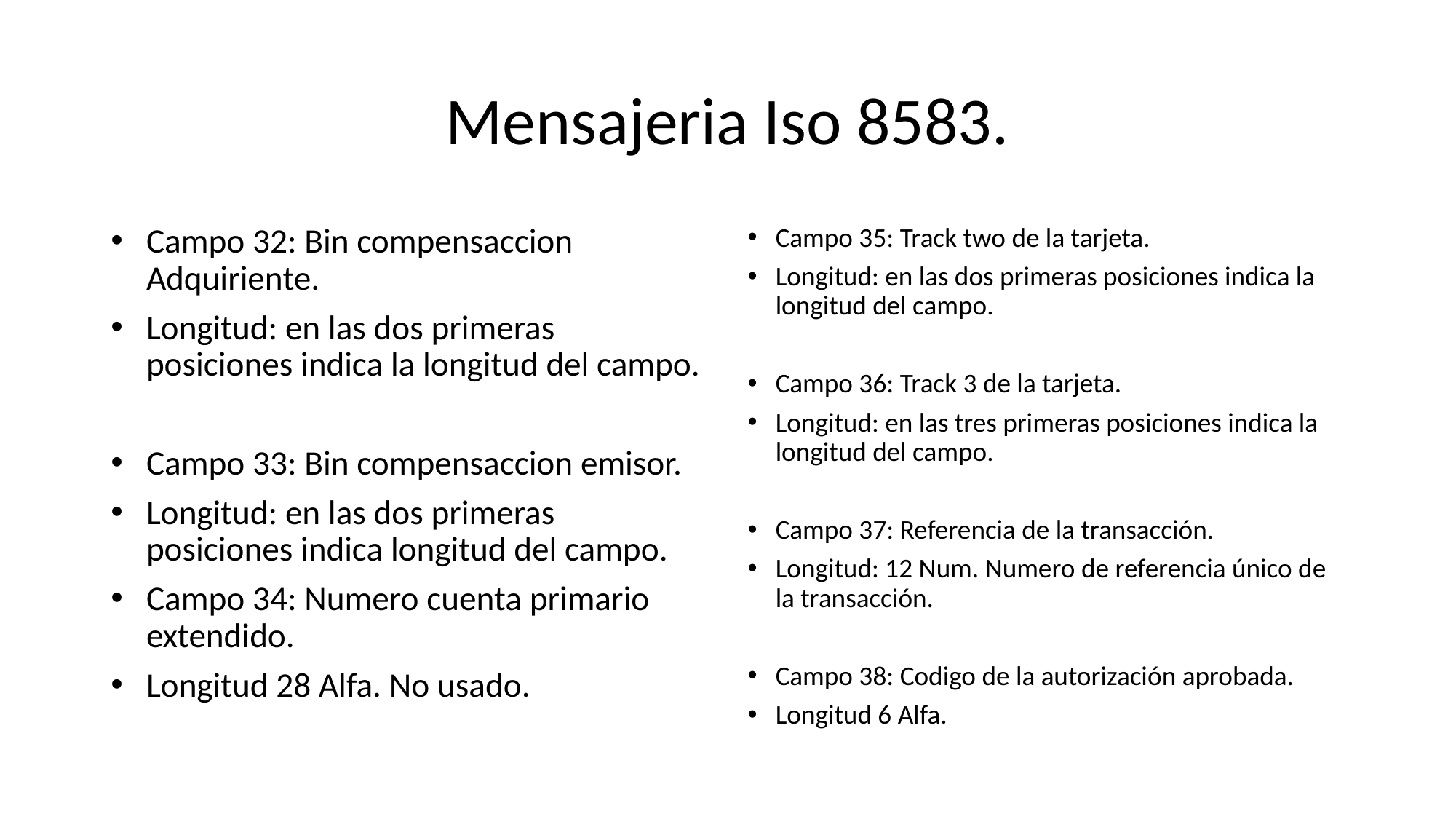

# Mensajeria Iso 8583.
Campo 32: Bin compensaccion Adquiriente.
Longitud: en las dos primeras posiciones indica la longitud del campo.

Campo 33: Bin compensaccion emisor.
Longitud: en las dos primeras posiciones indica longitud del campo.
Campo 34: Numero cuenta primario extendido.
Longitud 28 Alfa. No usado.
Campo 35: Track two de la tarjeta.
Longitud: en las dos primeras posiciones indica la longitud del campo.

Campo 36: Track 3 de la tarjeta.
Longitud: en las tres primeras posiciones indica la longitud del campo.

Campo 37: Referencia de la transacción.
Longitud: 12 Num. Numero de referencia único de la transacción.

Campo 38: Codigo de la autorización aprobada.
Longitud 6 Alfa.